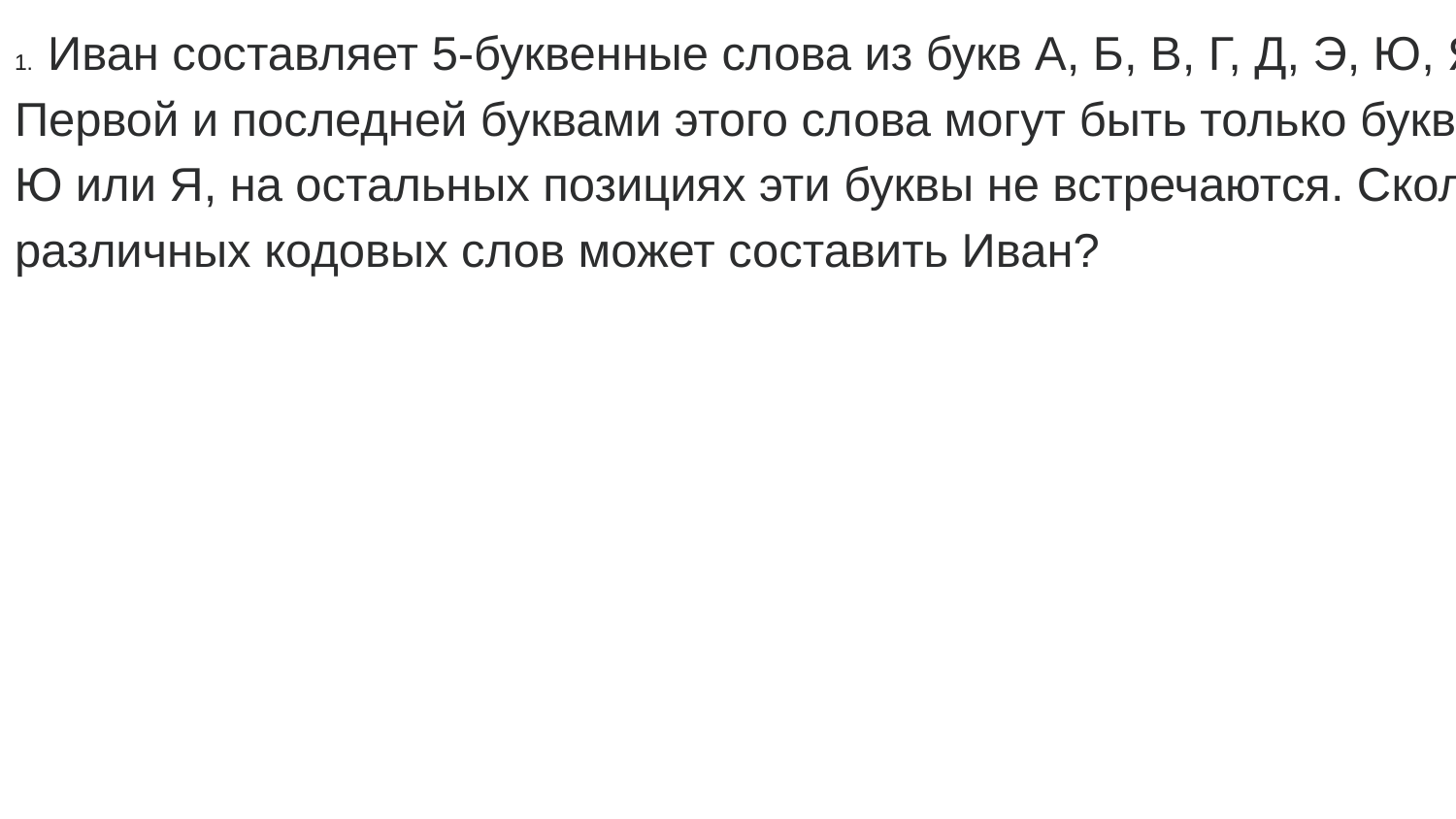

1.    Иван составляет 5-буквенные слова из букв А, Б, В, Г, Д, Э, Ю, Я. Первой и последней буквами этого слова могут быть только буквы Э, Ю или Я, на остальных позициях эти буквы не встречаются. Сколько различных кодовых слов может составить Иван?